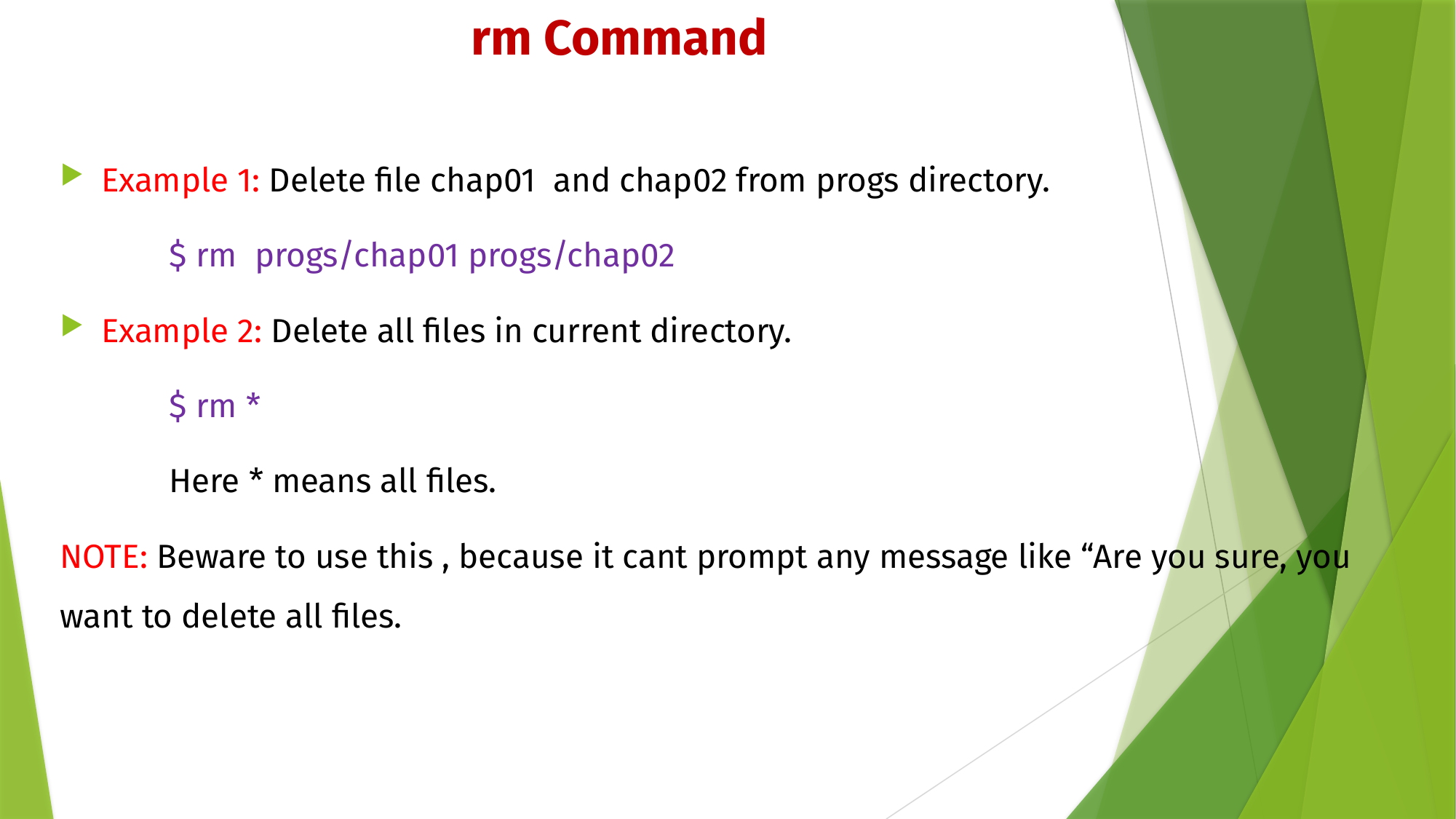

# rm Command
Example 1: Delete file chap01  and chap02 from progs directory.
	$ rm  progs/chap01 progs/chap02
Example 2: Delete all files in current directory.
	$ rm *
	Here * means all files.
NOTE: Beware to use this , because it cant prompt any message like “Are you sure, you want to delete all files.